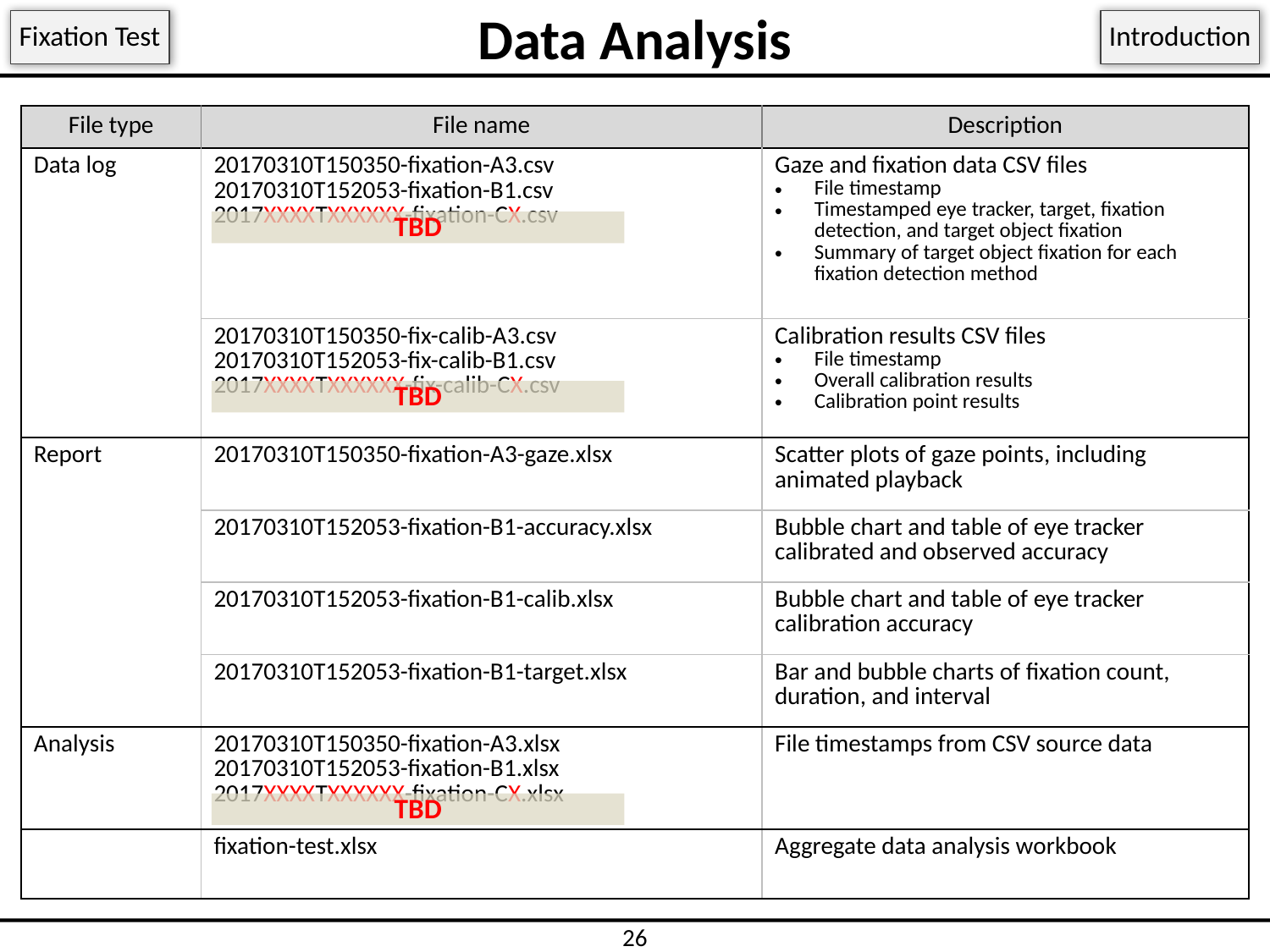

# Data Analysis
Fixation Test
Introduction
| File type | File name | Description |
| --- | --- | --- |
| Data log | 20170310T150350-fixation-A3.csv 20170310T152053-fixation-B1.csv 2017XXXXTXXXXXX-fixation-CX.csv | Gaze and fixation data CSV files File timestamp Timestamped eye tracker, target, fixation detection, and target object fixation Summary of target object fixation for each fixation detection method |
|  | 20170310T150350-fix-calib-A3.csv 20170310T152053-fix-calib-B1.csv 2017XXXXTXXXXXX-fix-calib-CX.csv | Calibration results CSV files File timestamp Overall calibration results Calibration point results |
| Report | 20170310T150350-fixation-A3-gaze.xlsx | Scatter plots of gaze points, including animated playback |
|  | 20170310T152053-fixation-B1-accuracy.xlsx | Bubble chart and table of eye tracker calibrated and observed accuracy |
|  | 20170310T152053-fixation-B1-calib.xlsx | Bubble chart and table of eye tracker calibration accuracy |
|  | 20170310T152053-fixation-B1-target.xlsx | Bar and bubble charts of fixation count, duration, and interval |
| Analysis | 20170310T150350-fixation-A3.xlsx 20170310T152053-fixation-B1.xlsx 2017XXXXTXXXXXX-fixation-CX.xlsx | File timestamps from CSV source data |
|  | fixation-test.xlsx | Aggregate data analysis workbook |
TBD
TBD
TBD